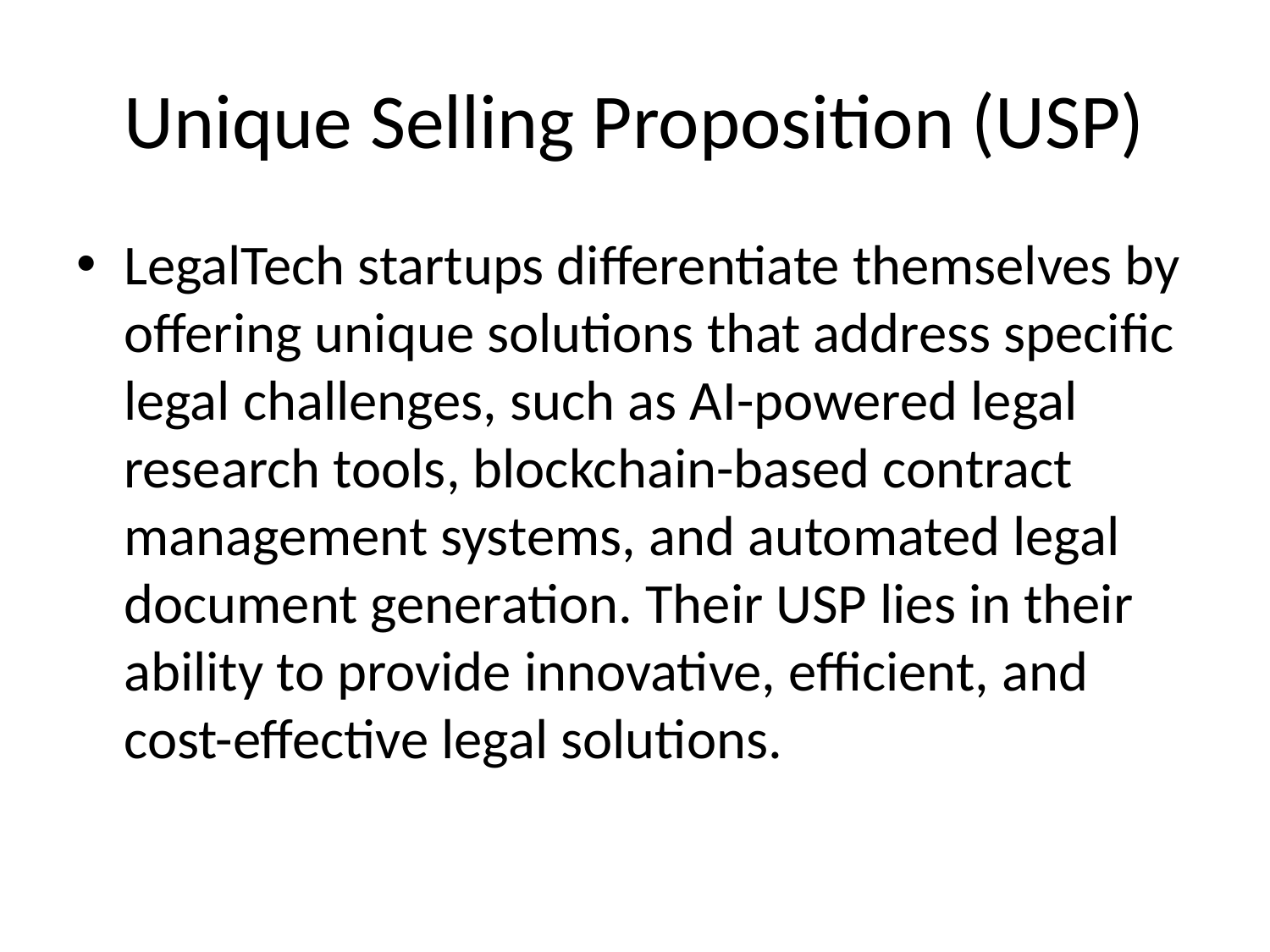

# Unique Selling Proposition (USP)
LegalTech startups differentiate themselves by offering unique solutions that address specific legal challenges, such as AI-powered legal research tools, blockchain-based contract management systems, and automated legal document generation. Their USP lies in their ability to provide innovative, efficient, and cost-effective legal solutions.